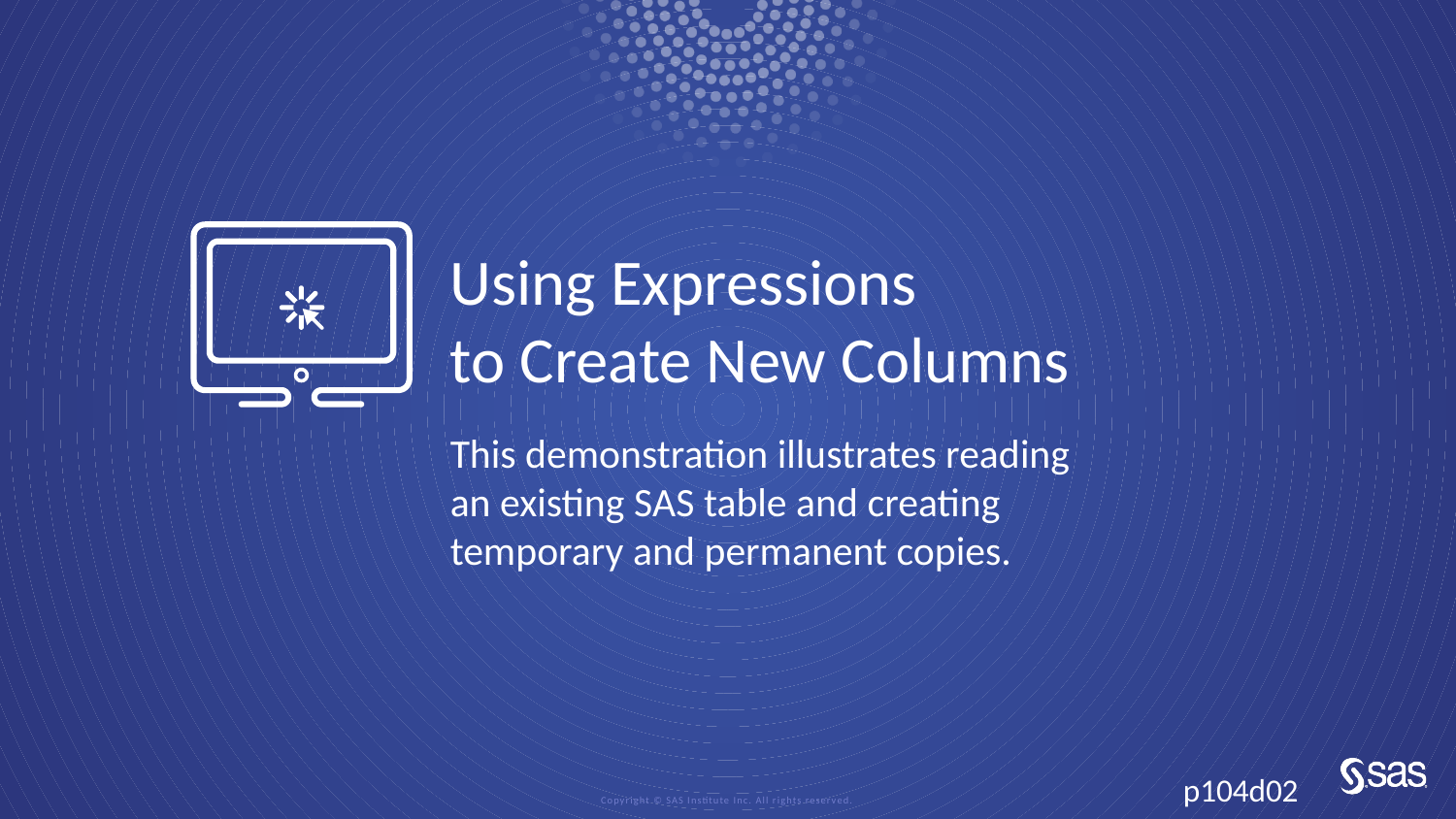

# Using Expressions to Create New Columns
This demonstration illustrates reading an existing SAS table and creating temporary and permanent copies.
p104d02